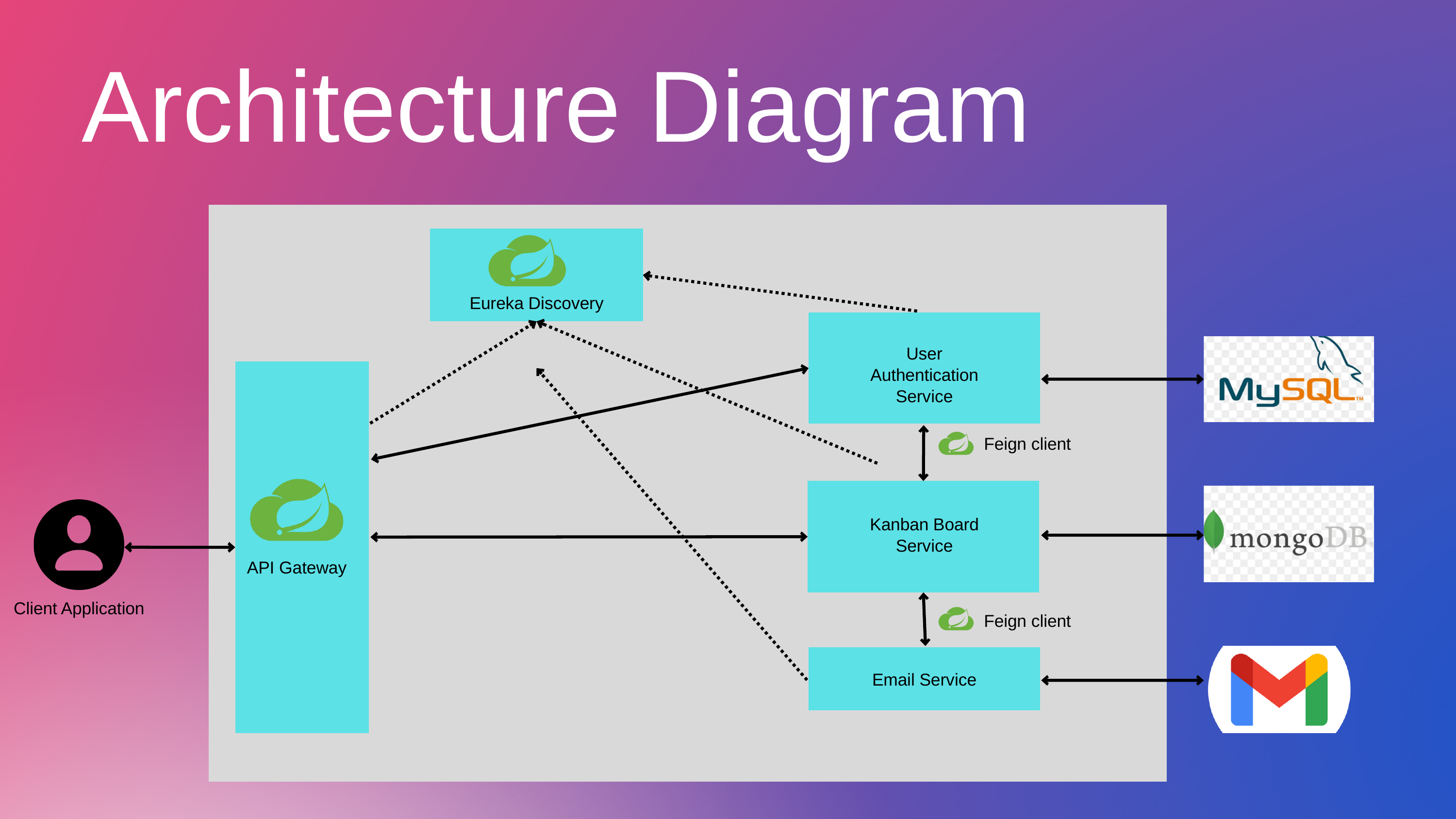

Architecture Diagram

Eureka Discovery

User Authentication Service

Feign client

Kanban Board Service

API Gateway

Client Application

Feign client

Email Service